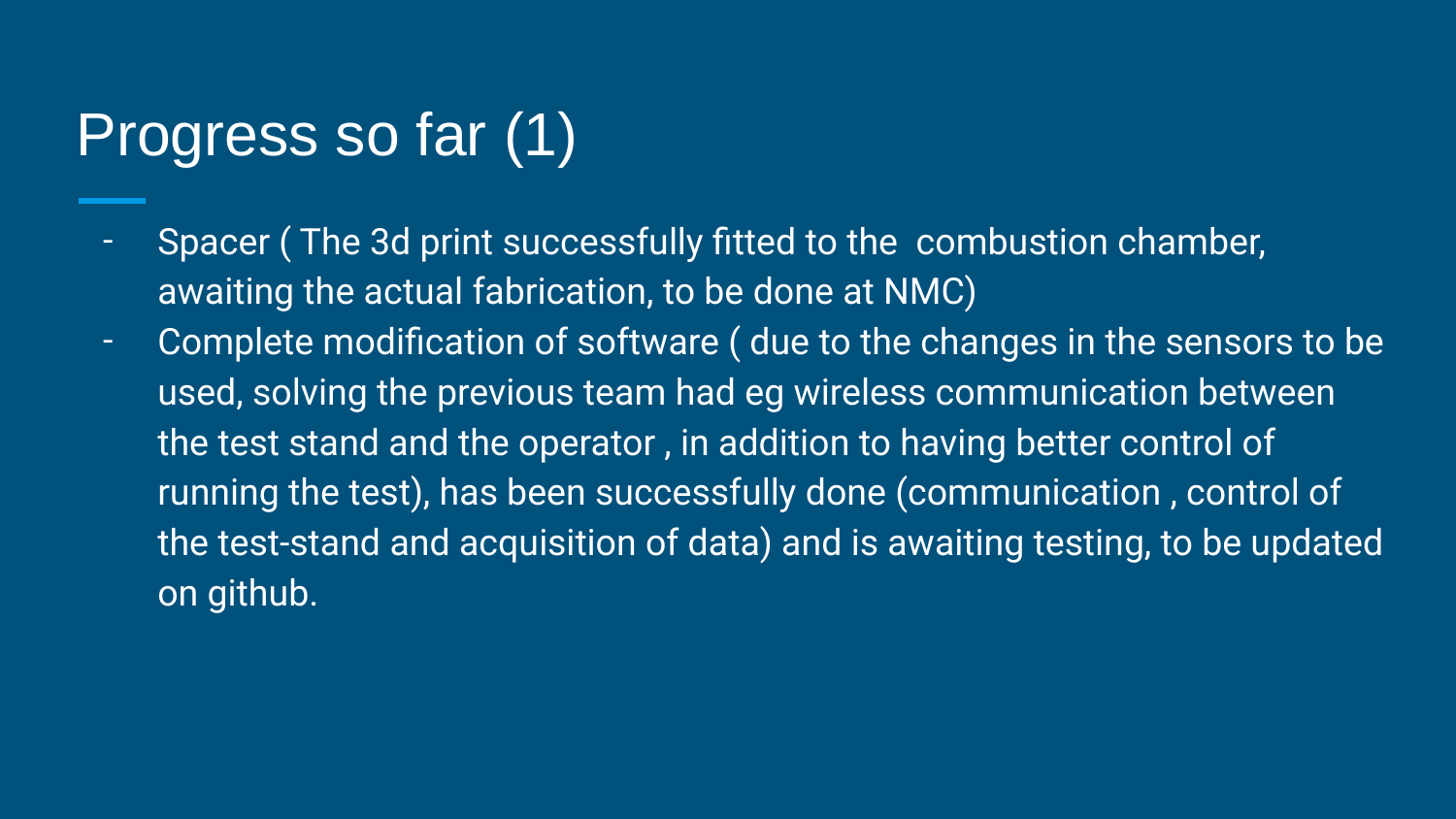

# Progress so far (1)
Spacer ( The 3d print successfully fitted to the  combustion chamber, awaiting the actual fabrication, to be done at NMC)
Complete modification of software ( due to the changes in the sensors to be used, solving the previous team had eg wireless communication between the test stand and the operator , in addition to having better control of running the test), has been successfully done (communication , control of the test-stand and acquisition of data) and is awaiting testing, to be updated on github.